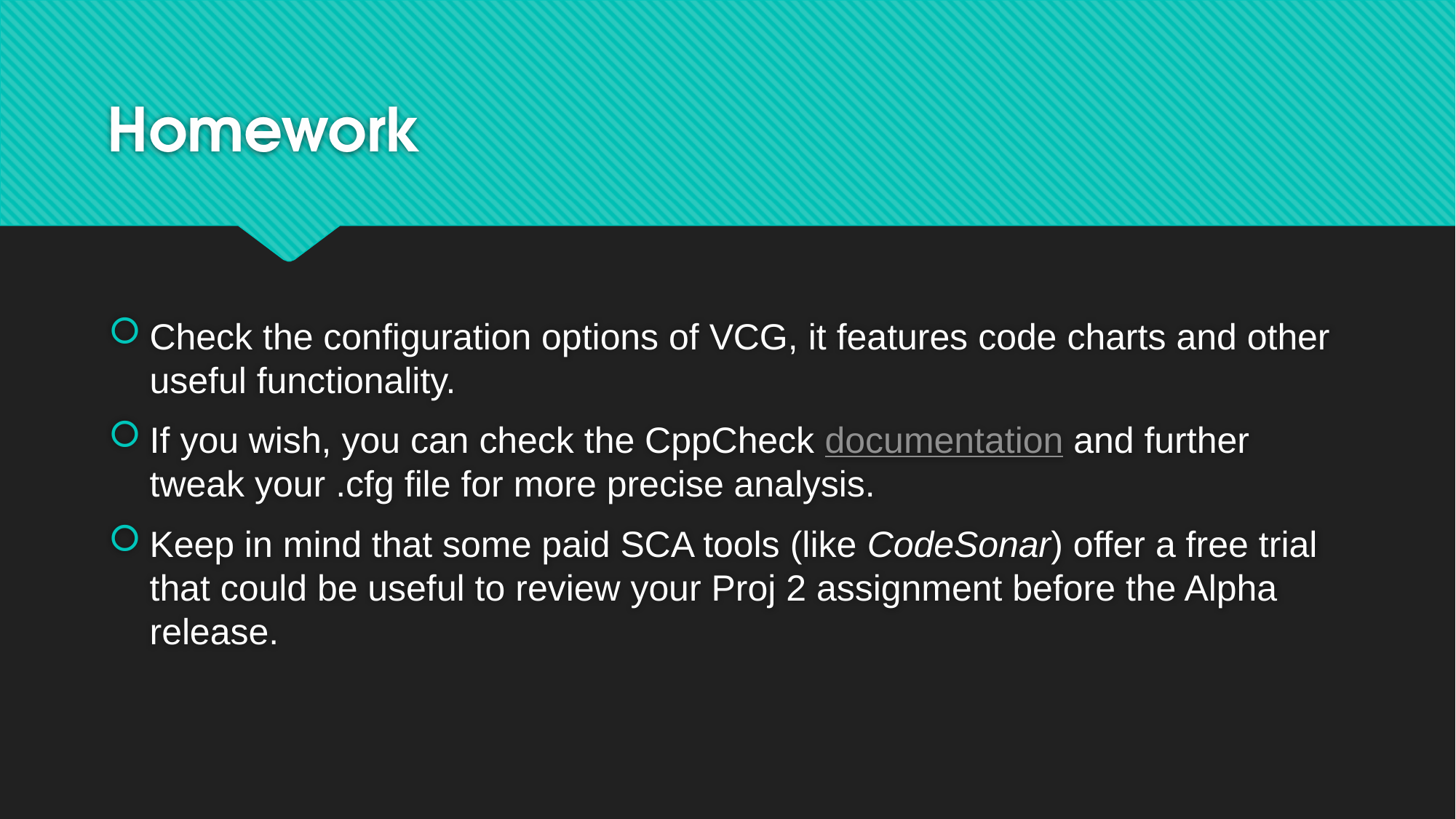

# Homework
Check the configuration options of VCG, it features code charts and other useful functionality.
If you wish, you can check the CppCheck documentation and further tweak your .cfg file for more precise analysis.
Keep in mind that some paid SCA tools (like CodeSonar) offer a free trial that could be useful to review your Proj 2 assignment before the Alpha release.